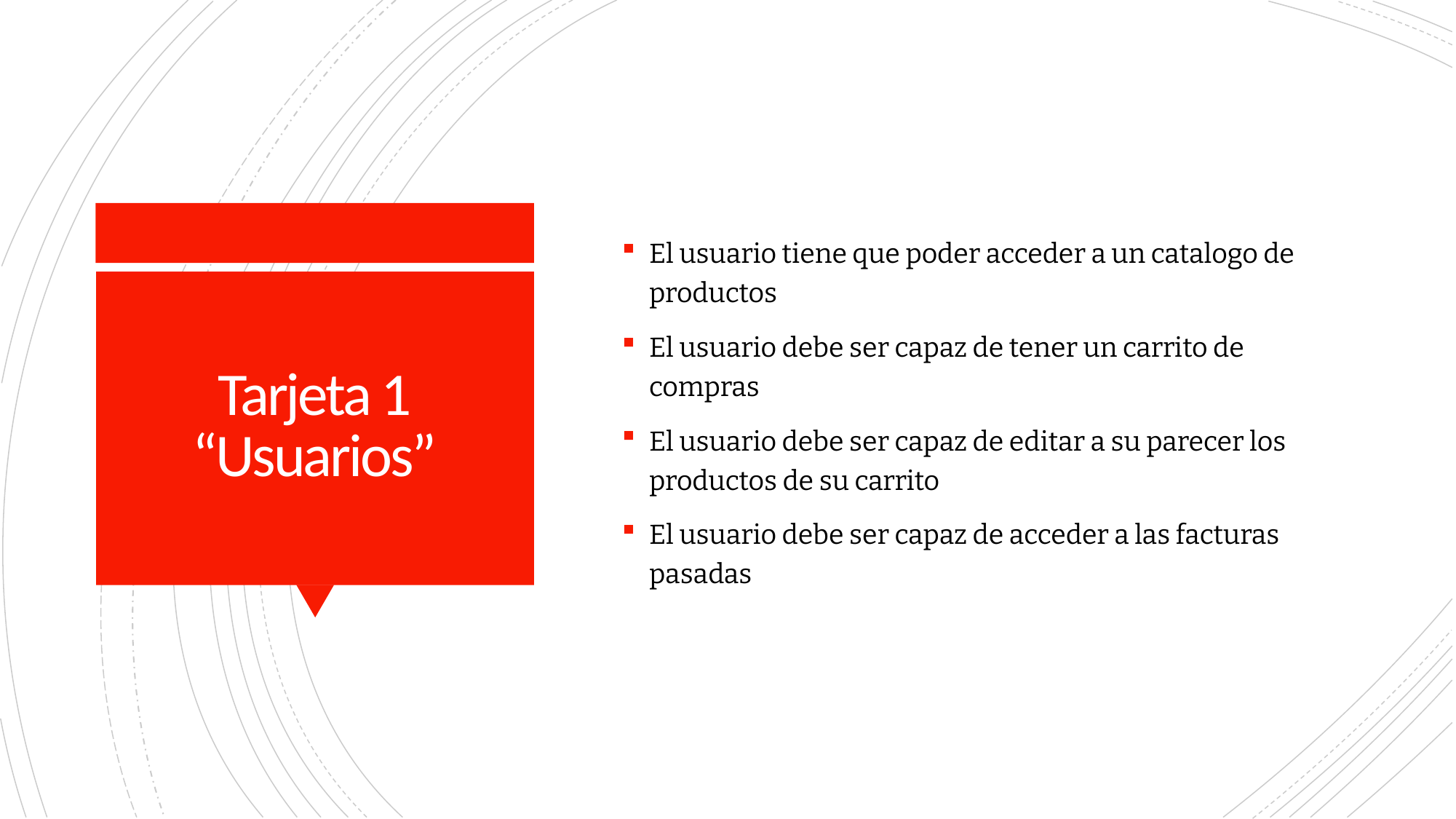

El usuario tiene que poder acceder a un catalogo de productos
El usuario debe ser capaz de tener un carrito de compras
El usuario debe ser capaz de editar a su parecer los productos de su carrito
El usuario debe ser capaz de acceder a las facturas pasadas
# Tarjeta 1 “Usuarios”